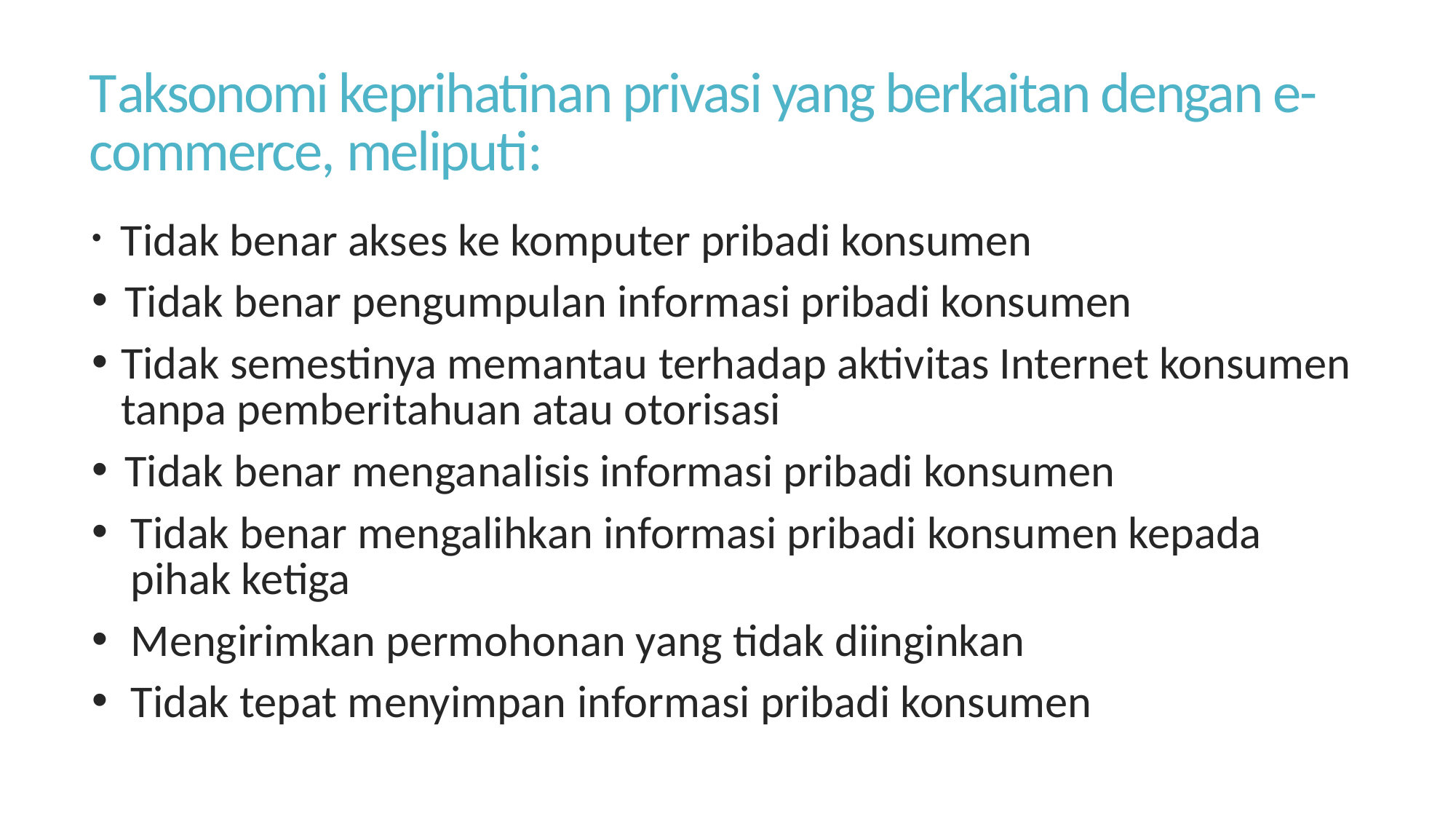

# Taksonomi keprihatinan privasi yang berkaitan dengan e-commerce, meliputi:
   Tidak benar akses ke komputer pribadi konsumen
  Tidak benar pengumpulan informasi pribadi konsumen
Tidak semestinya memantau terhadap aktivitas Internet konsumen tanpa pemberitahuan atau otorisasi
  Tidak benar menganalisis informasi pribadi konsumen
Tidak benar mengalihkan informasi pribadi konsumen kepada pihak ketiga
Mengirimkan permohonan yang tidak diinginkan
Tidak tepat menyimpan informasi pribadi konsumen